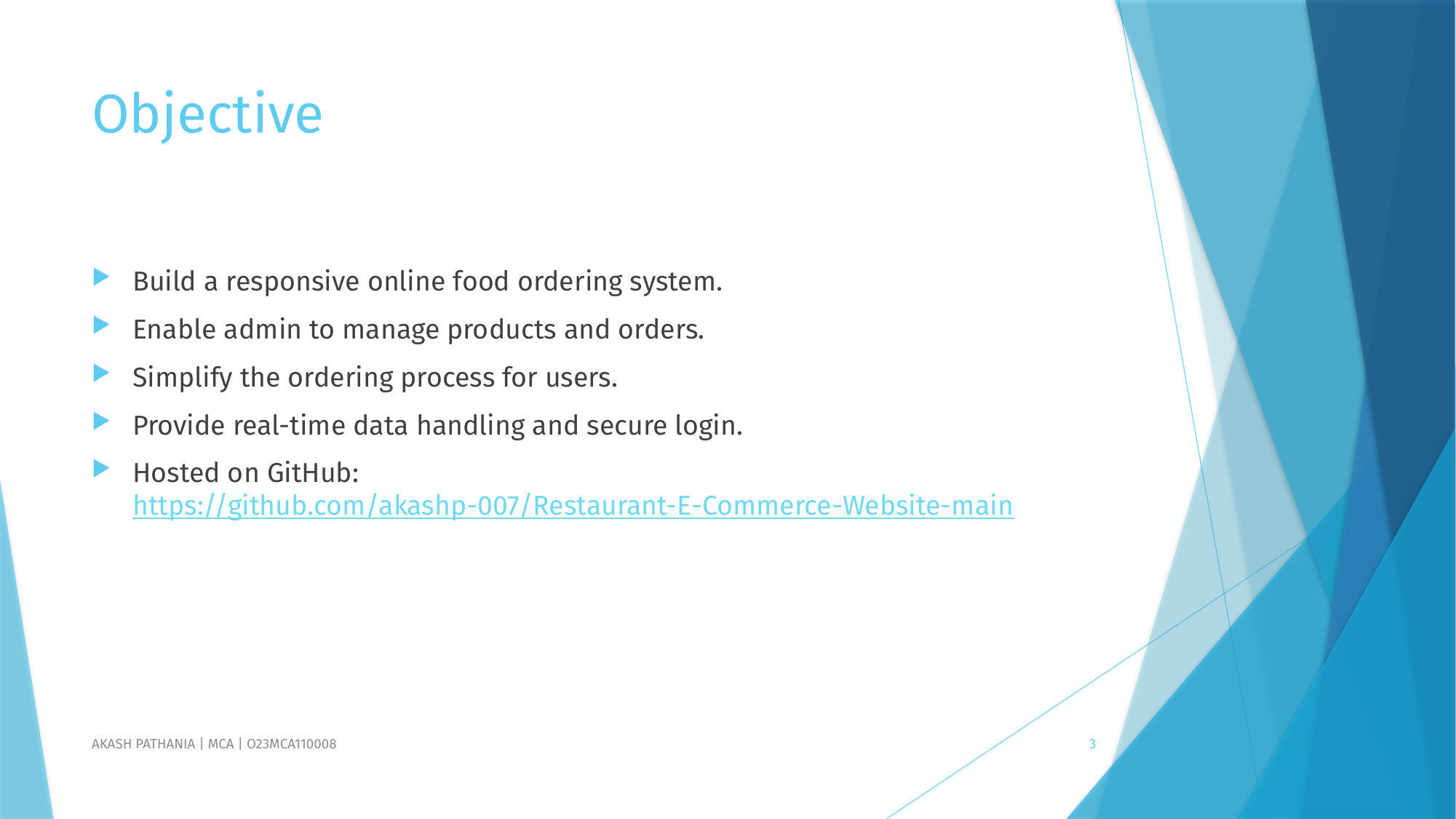

# Objective
Build a responsive online food ordering system.
Enable admin to manage products and orders.
Simplify the ordering process for users.
Provide real-time data handling and secure login.
Hosted on GitHub: https://github.com/akashp-007/Restaurant-E-Commerce-Website-main
AKASH PATHANIA | MCA | O23MCA110008
3